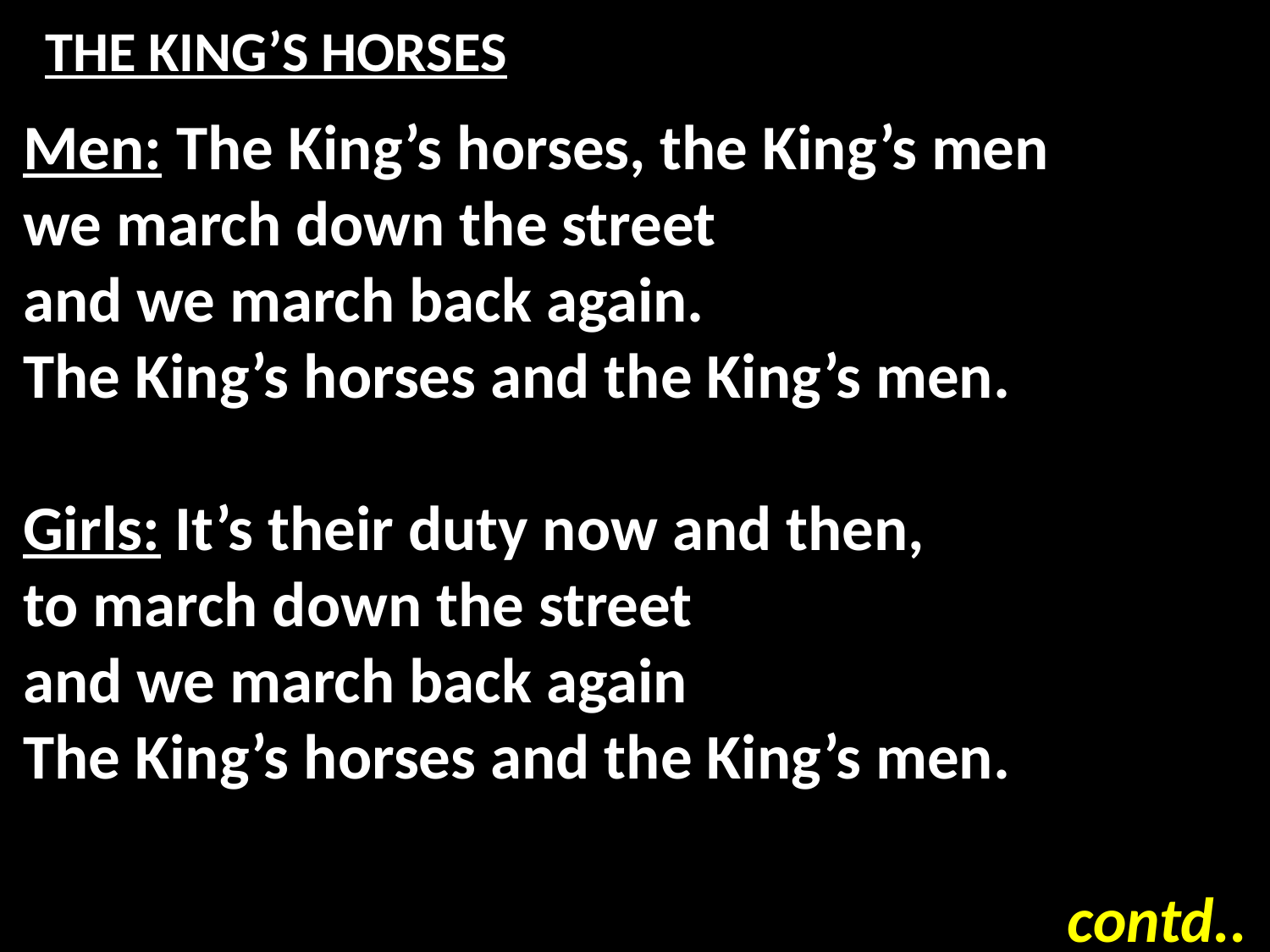

# THE KING’S HORSES
Men: The King’s horses, the King’s men
we march down the street
and we march back again.
The King’s horses and the King’s men.

Girls: It’s their duty now and then,
to march down the street
and we march back again
The King’s horses and the King’s men.

contd..